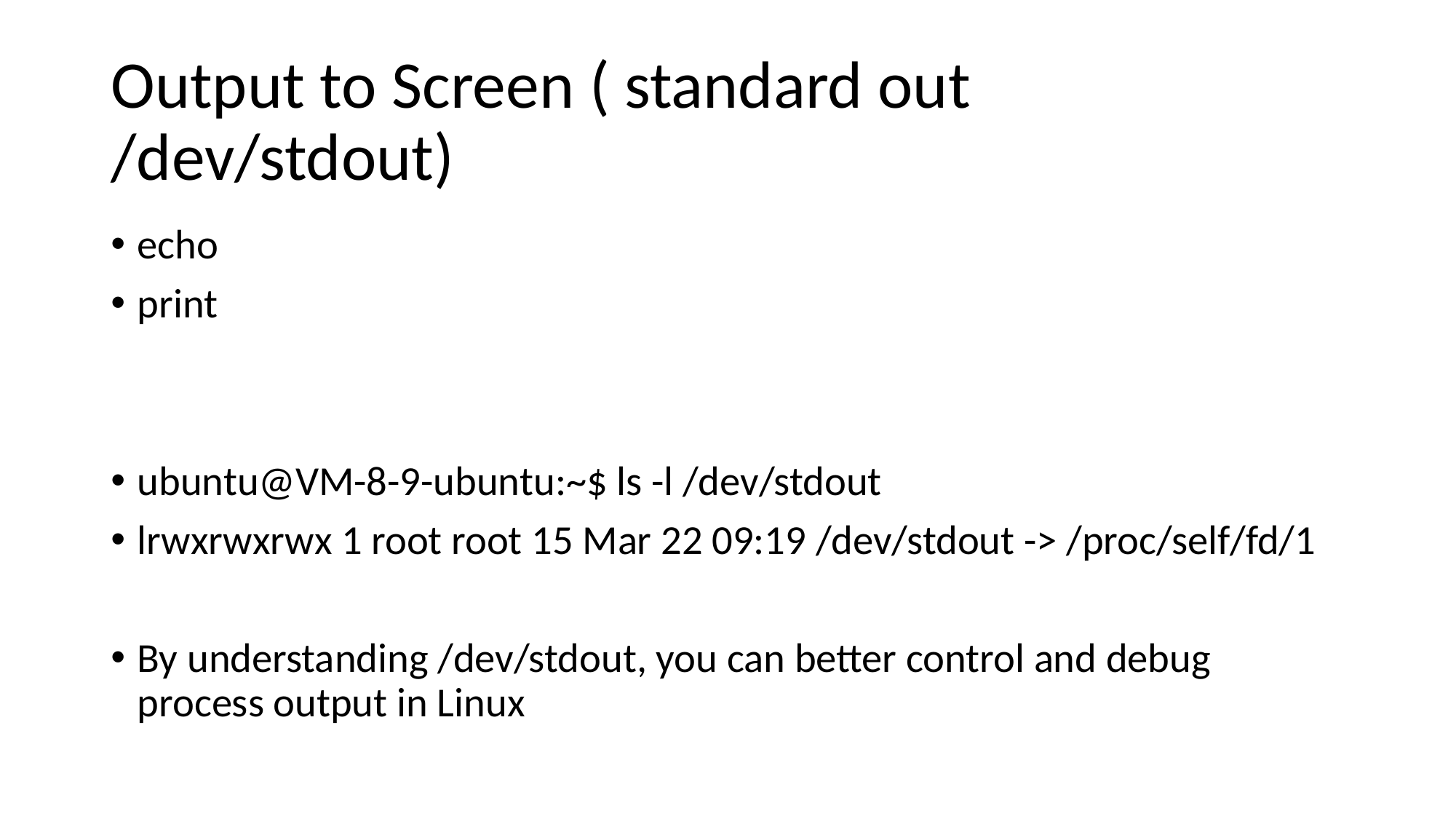

# Output to Screen ( standard out  /dev/stdout)
echo
print

ubuntu@VM-8-9-ubuntu:~$ ls -l /dev/stdout
lrwxrwxrwx 1 root root 15 Mar 22 09:19 /dev/stdout -> /proc/self/fd/1

By understanding /dev/stdout, you can better control and debug process output in Linux